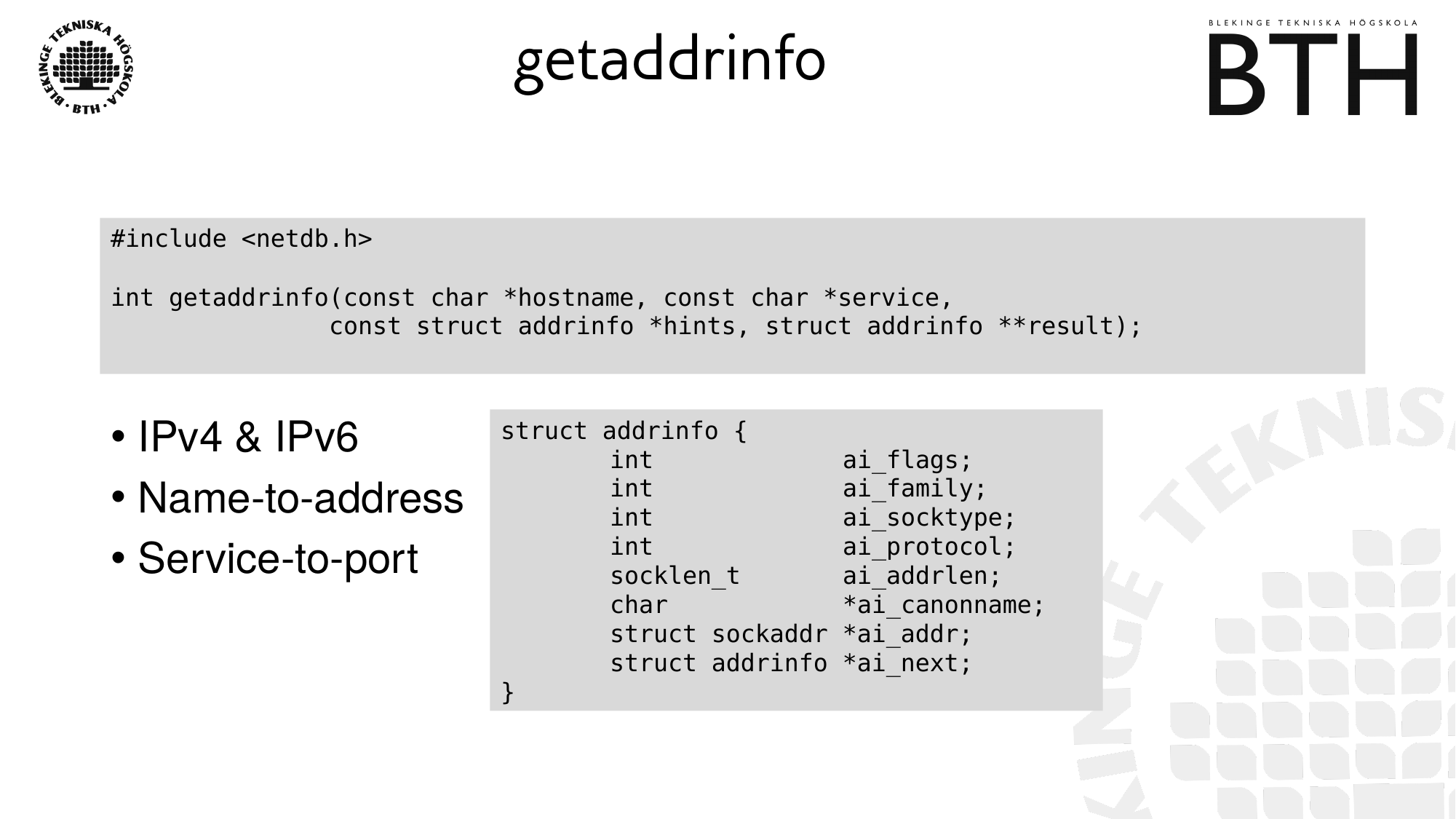

# getaddrinfo
#include <netdb.h>

int getaddrinfo(const char *hostname, const char *service,
		const struct addrinfo *hints, struct addrinfo **result);

IPv4 & IPv6
Name-to-address
Service-to-port

struct addrinfo {
	int 		 ai_flags;
	int 		 ai_family;
	int 		 ai_socktype;
	int 		 ai_protocol;
	socklen_t 	 ai_addrlen;
	char 		 *ai_canonname;
	struct sockaddr *ai_addr;
	struct addrinfo *ai_next;
}